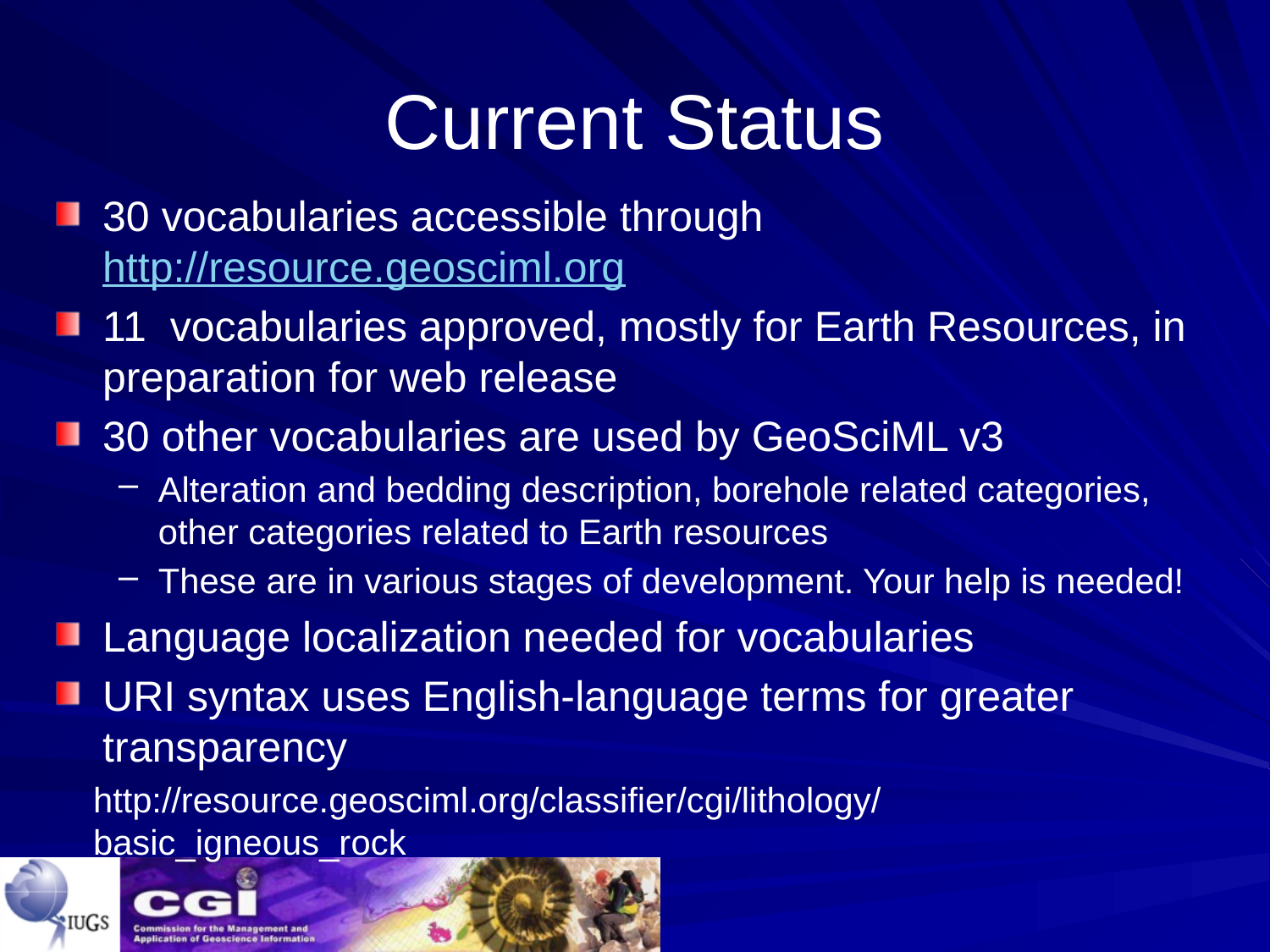

# Current Status
30 vocabularies accessible through http://resource.geosciml.org
11  vocabularies approved, mostly for Earth Resources, in preparation for web release
30 other vocabularies are used by GeoSciML v3
Alteration and bedding description, borehole related categories, other categories related to Earth resources
These are in various stages of development. Your help is needed!
Language localization needed for vocabularies
URI syntax uses English-language terms for greater transparency
http://resource.geosciml.org/classifier/cgi/lithology/basic_igneous_rock